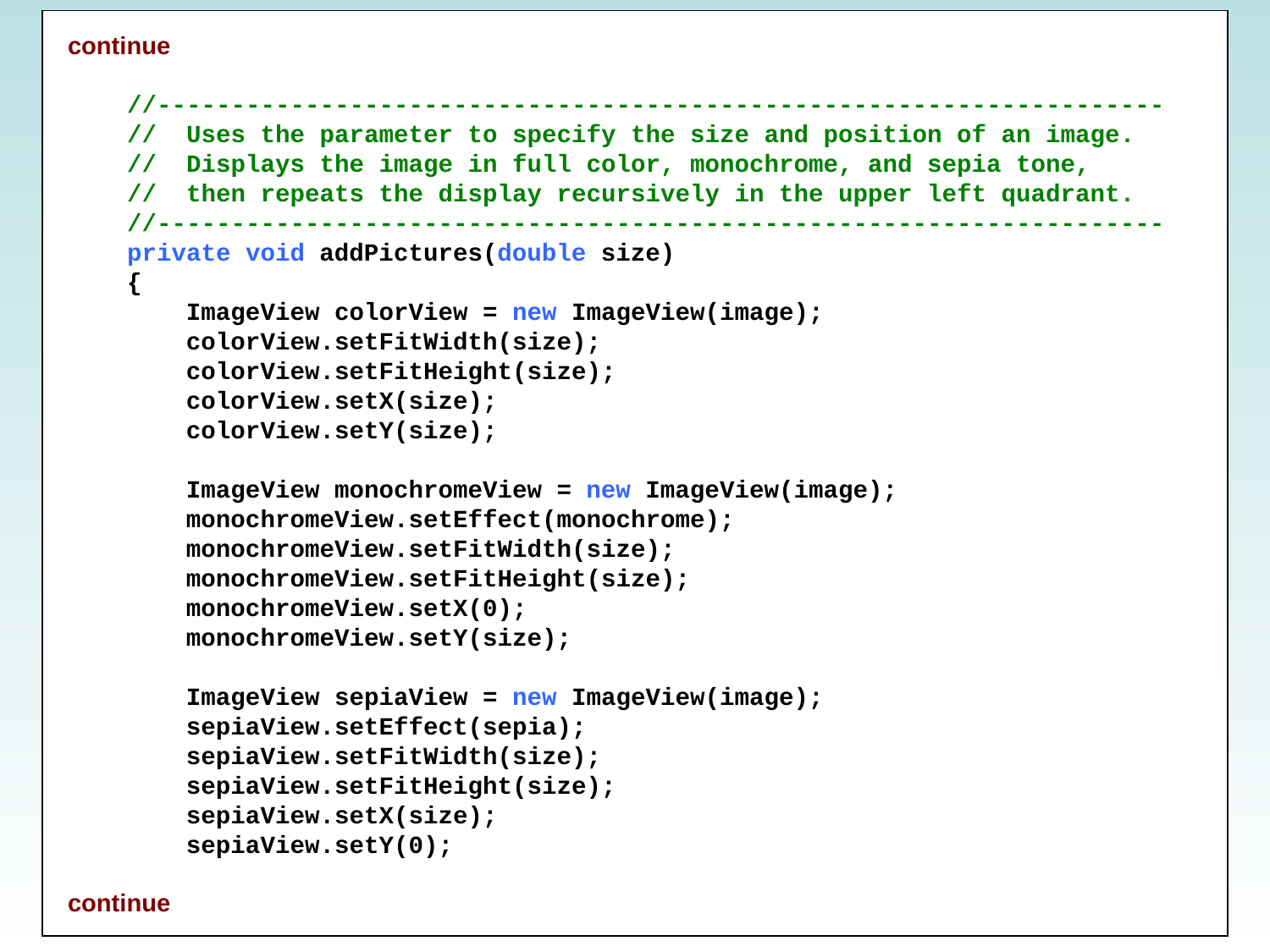

continue

    //--------------------------------------------------------------------
    //  Uses the parameter to specify the size and position of an image.
    //  Displays the image in full color, monochrome, and sepia tone,
    //  then repeats the display recursively in the upper left quadrant.
    //--------------------------------------------------------------------
    private void addPictures(double size)
    {
        ImageView colorView = new ImageView(image);
        colorView.setFitWidth(size);
        colorView.setFitHeight(size);
        colorView.setX(size);
        colorView.setY(size);

        ImageView monochromeView = new ImageView(image);
        monochromeView.setEffect(monochrome);
        monochromeView.setFitWidth(size);
        monochromeView.setFitHeight(size);
        monochromeView.setX(0);
        monochromeView.setY(size);

        ImageView sepiaView = new ImageView(image);
        sepiaView.setEffect(sepia);
        sepiaView.setFitWidth(size);
        sepiaView.setFitHeight(size);
        sepiaView.setX(size);
        sepiaView.setY(0);

continue
Copyright © 2017 Pearson Education, Inc.